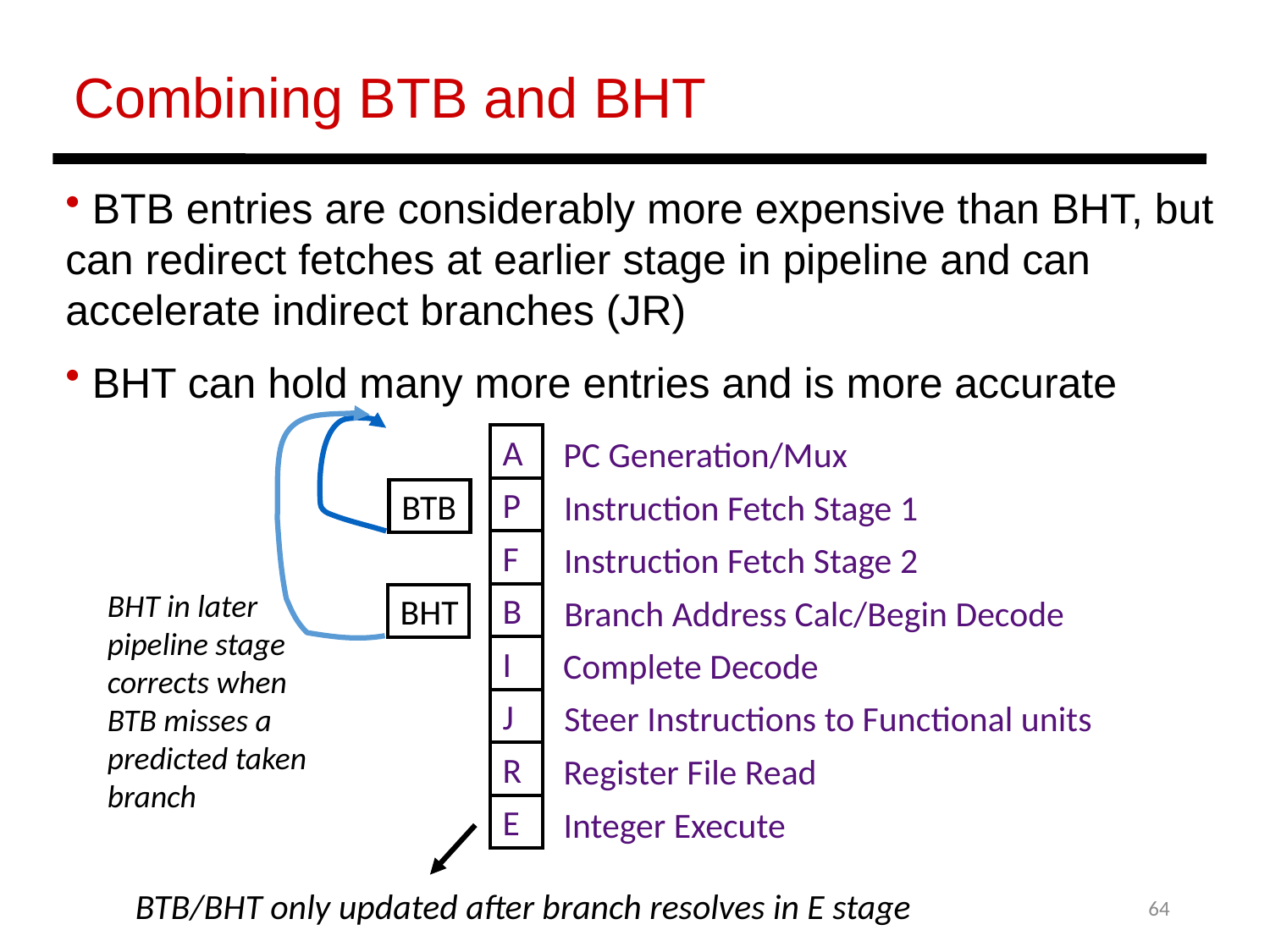

Combining BTB and BHT

 BTB entries are considerably more expensive than BHT, but can redirect fetches at earlier stage in pipeline and can accelerate indirect branches (JR)

 BHT can hold many more entries and is more accurate

BHT
BHT in later pipeline stage corrects when BTB misses a predicted taken branch

BTB

A
 PC Generation/Mux

P
 Instruction Fetch Stage 1
F
 Instruction Fetch Stage 2
B
 Branch Address Calc/Begin Decode
I
 Complete Decode
J
 Steer Instructions to Functional units
R
 Register File Read
E
 Integer Execute

BTB/BHT only updated after branch resolves in E stage
64